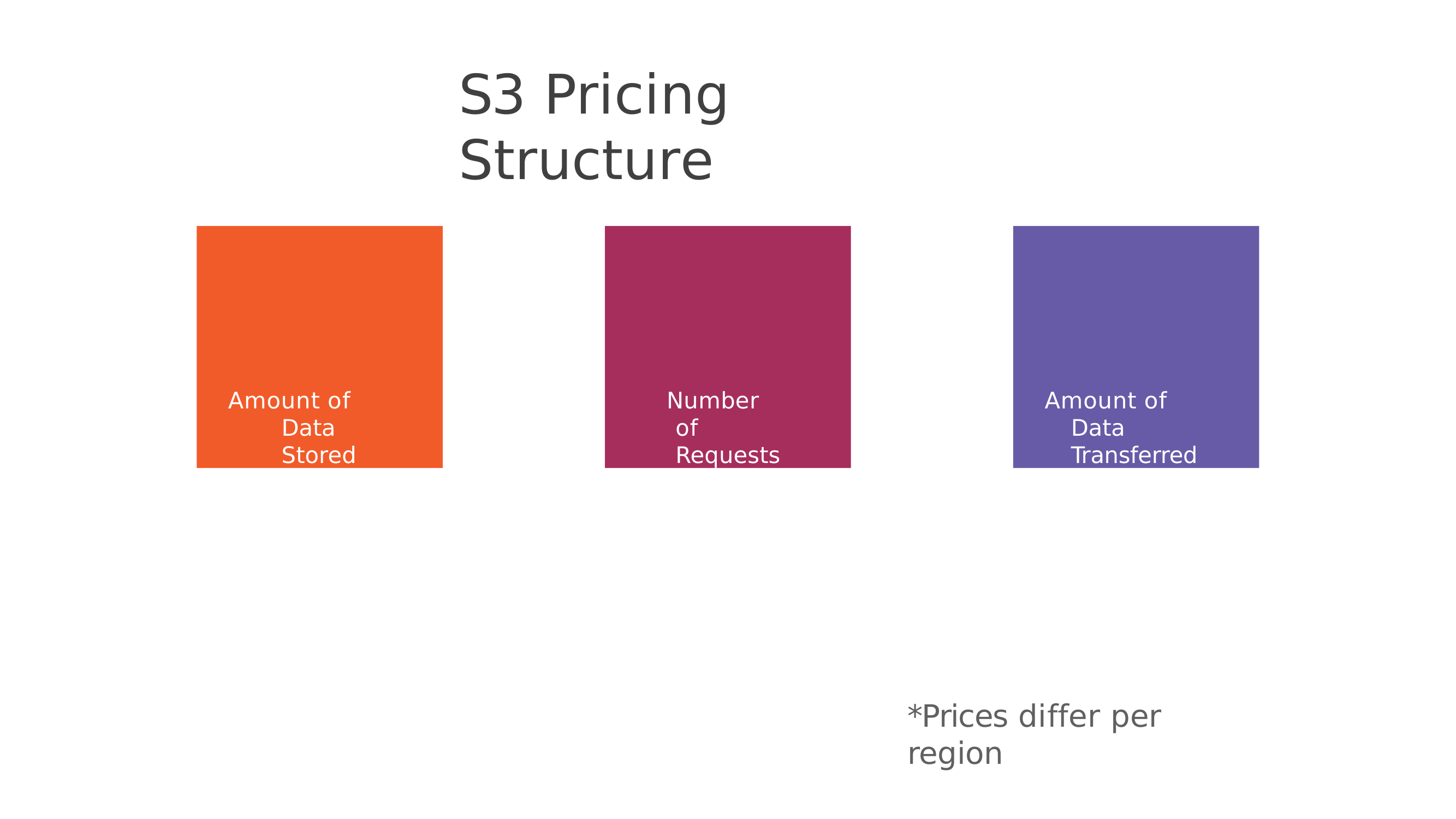

# S3 Pricing Structure

Number of  Requests

Amount of Data  Stored

Amount of Data  Transferred
*Prices diﬀer per region
36